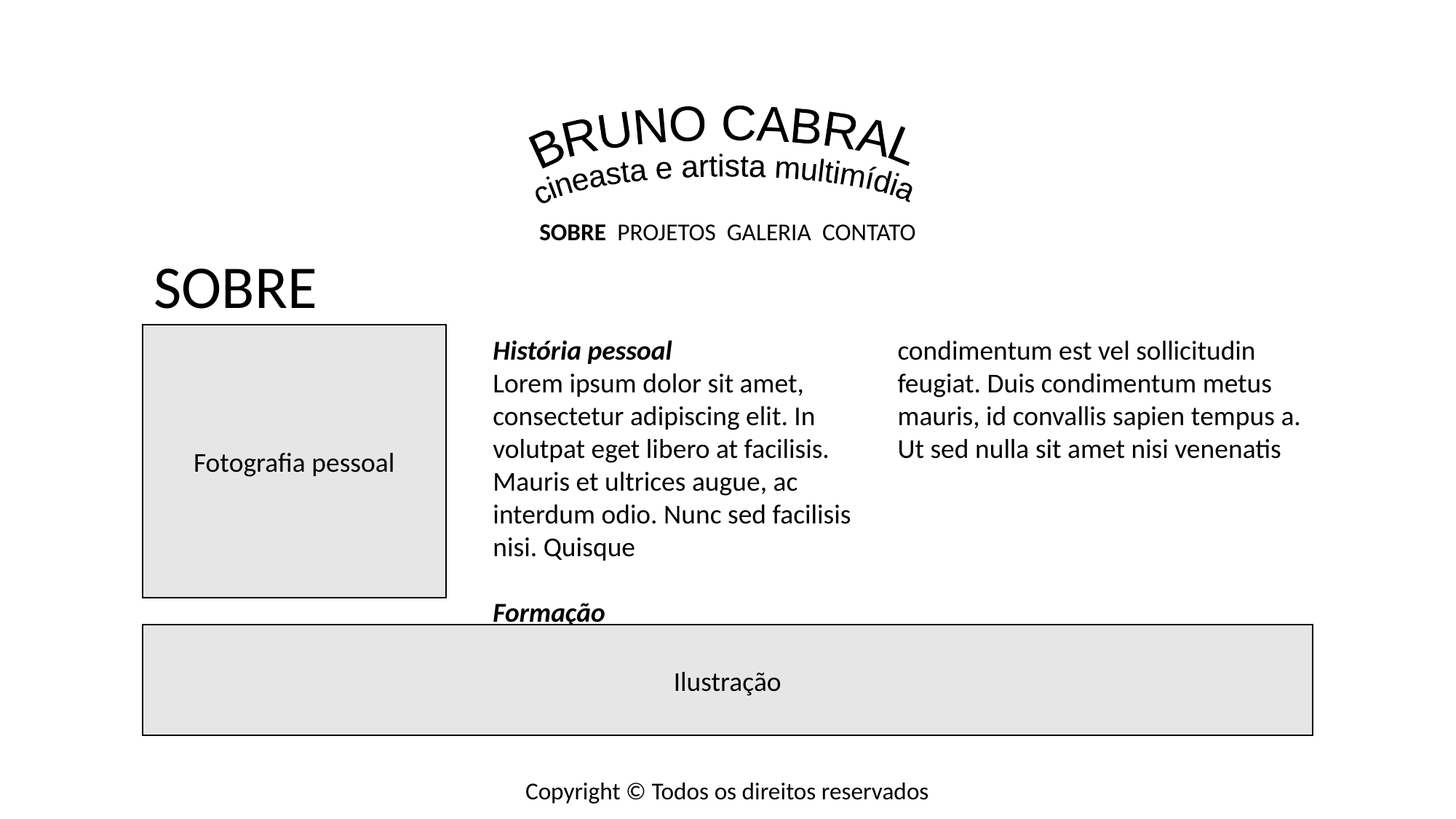

BRUNO CABRAL
cineasta e artista multimídia
SOBRE  PROJETOS  GALERIA  CONTATO
SOBRE
Fotografia pessoal
História pessoal
Lorem ipsum dolor sit amet, consectetur adipiscing elit. In volutpat eget libero at facilisis. Mauris et ultrices augue, ac interdum odio. Nunc sed facilisis nisi. Quisque

Formação
condimentum est vel sollicitudin feugiat. Duis condimentum metus mauris, id convallis sapien tempus a. Ut sed nulla sit amet nisi venenatis
Ilustração
Copyright © Todos os direitos reservados